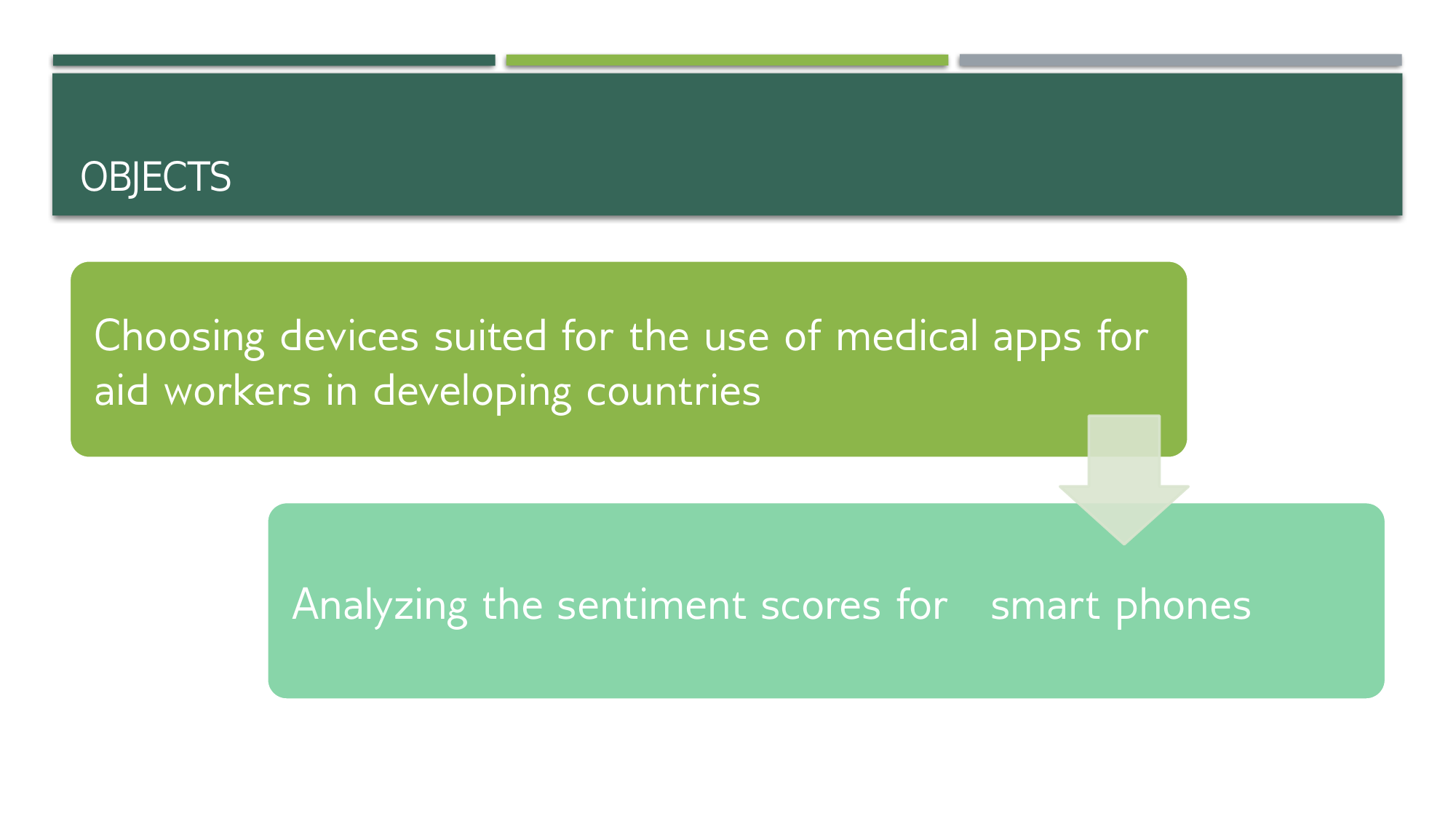

# Objects
Choosing devices suited for the use of medical apps for aid workers in developing countries
Analyzing the sentiment scores for   smart phones